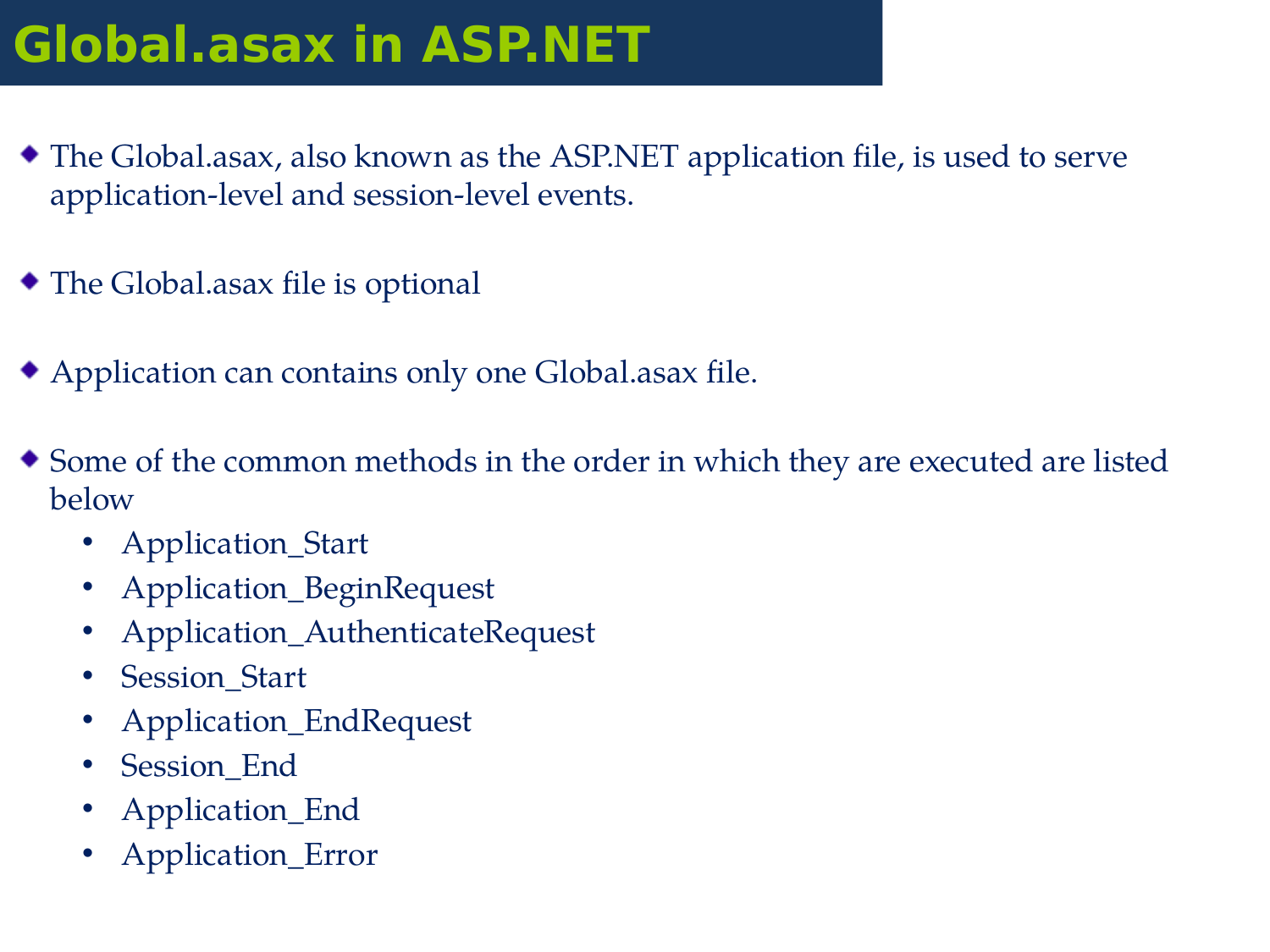

# Global.asax in ASP.NET

The Global.asax, also known as the ASP.NET application file, is used to serve application-level and session-level events.

The Global.asax file is optional

Application can contains only one Global.asax file.

Some of the common methods in the order in which they are executed are listed below
Application_Start
Application_BeginRequest
Application_AuthenticateRequest
Session_Start
Application_EndRequest
Session_End
Application_End
Application_Error